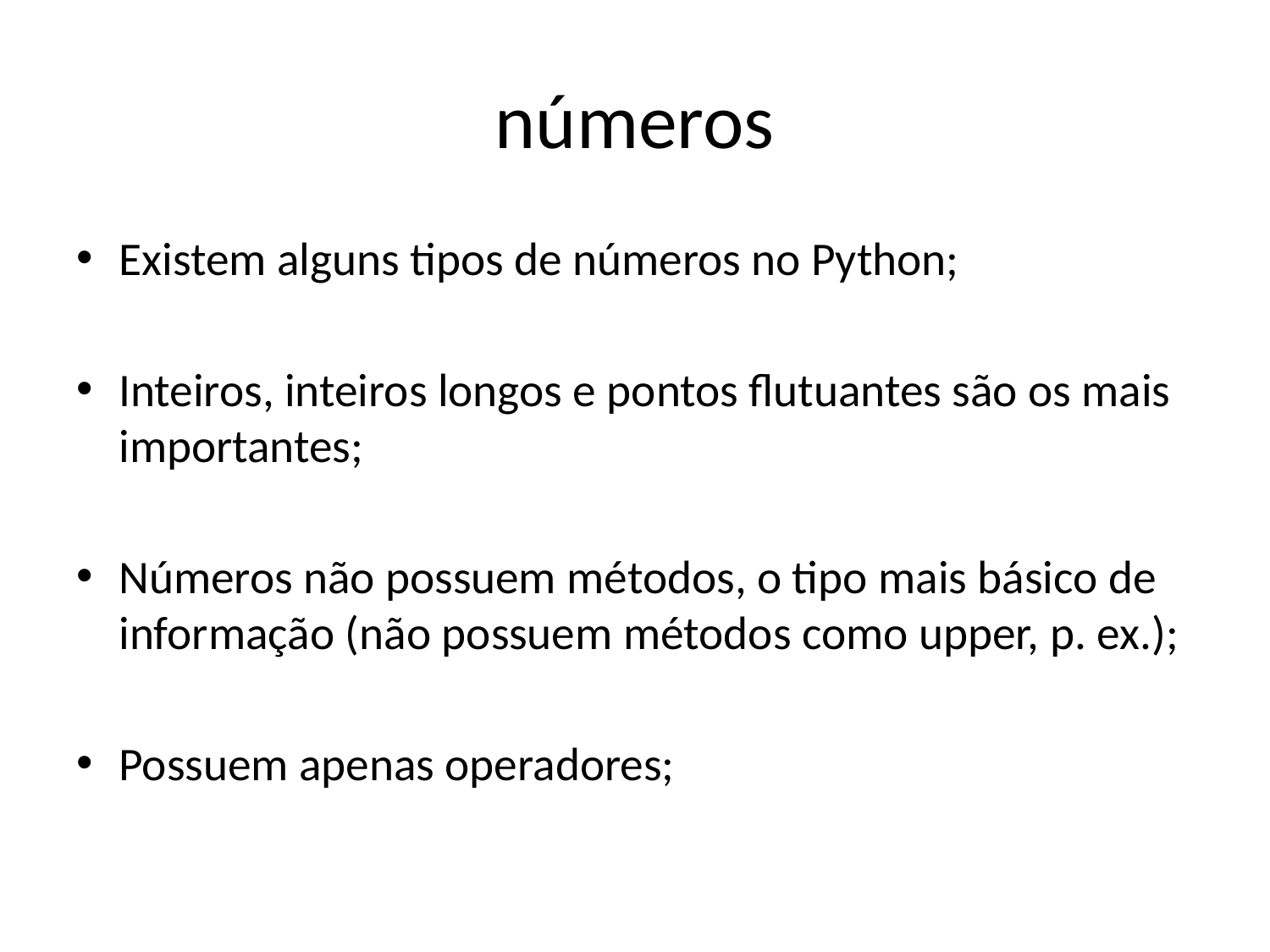

# números
Existem alguns tipos de números no Python;

Inteiros, inteiros longos e pontos flutuantes são os mais importantes;

Números não possuem métodos, o tipo mais básico de informação (não possuem métodos como upper, p. ex.);

Possuem apenas operadores;